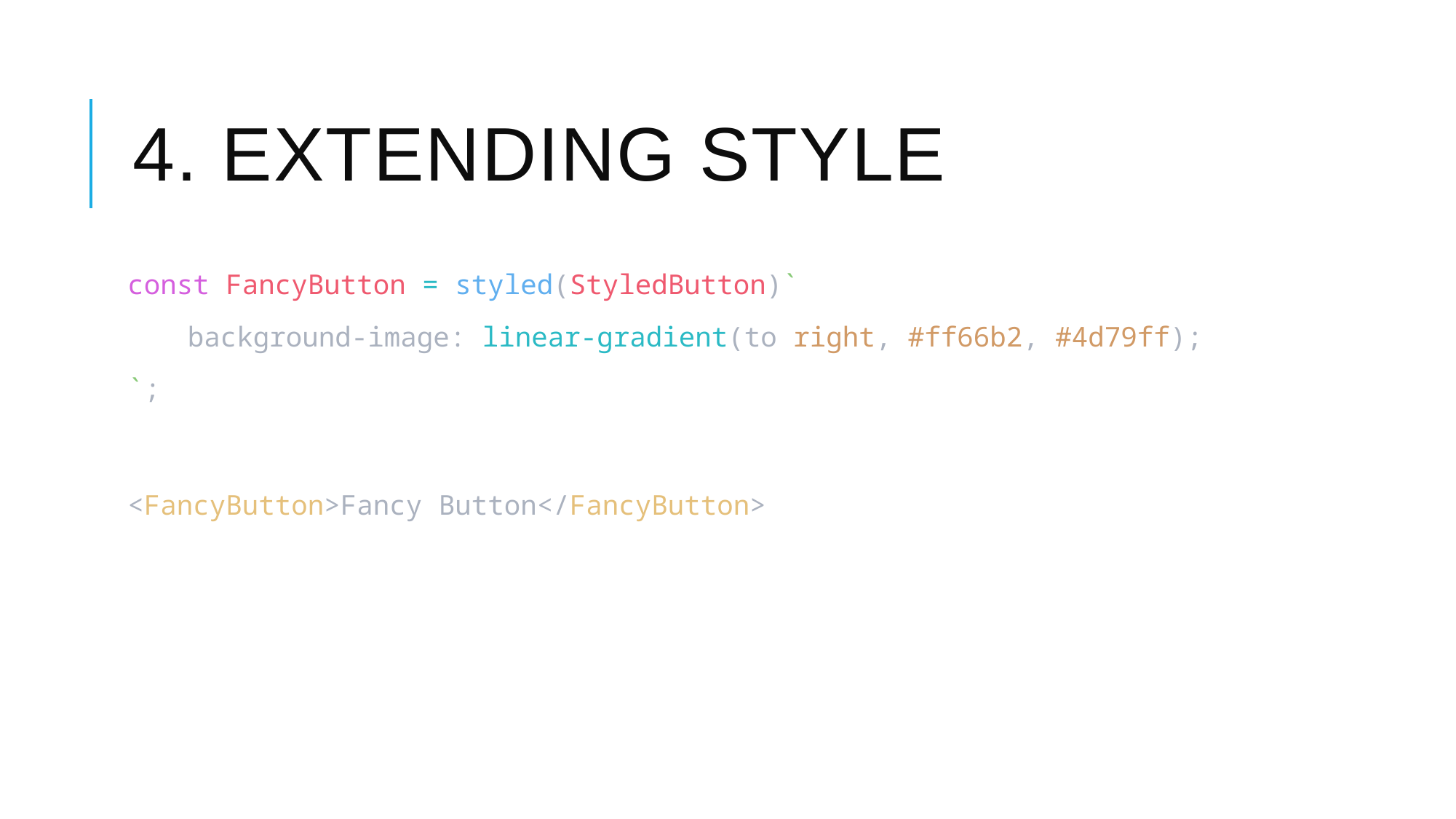

# 4. EXTENDING STYLE
const FancyButton = styled(StyledButton)`
   background-image: linear-gradient(to right, #ff66b2, #4d79ff);
`;

<FancyButton>Fancy Button</FancyButton>